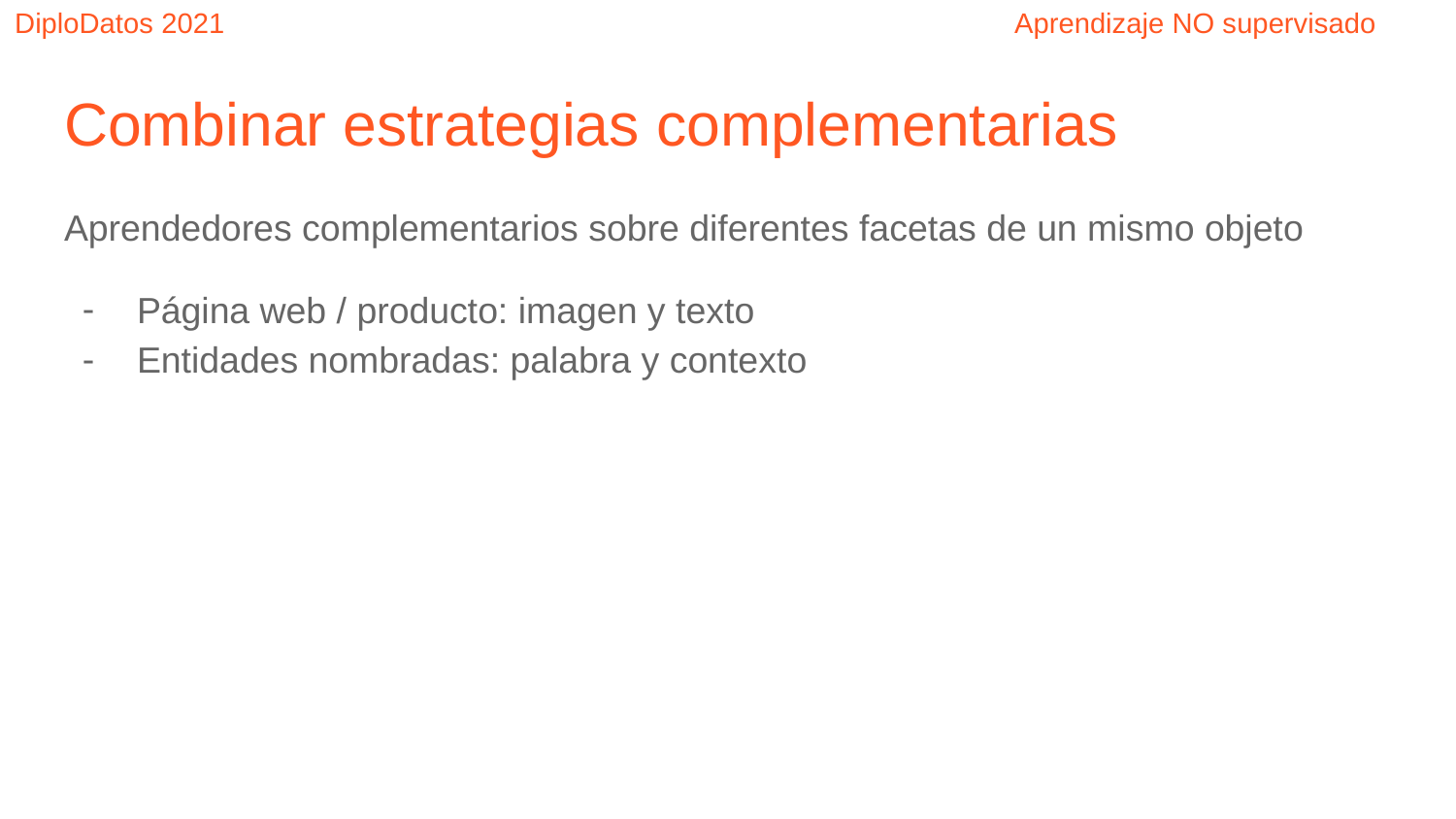

Combinar estrategias complementarias
Aprendedores complementarios sobre diferentes facetas de un mismo objeto
Página web / producto: imagen y texto
Entidades nombradas: palabra y contexto